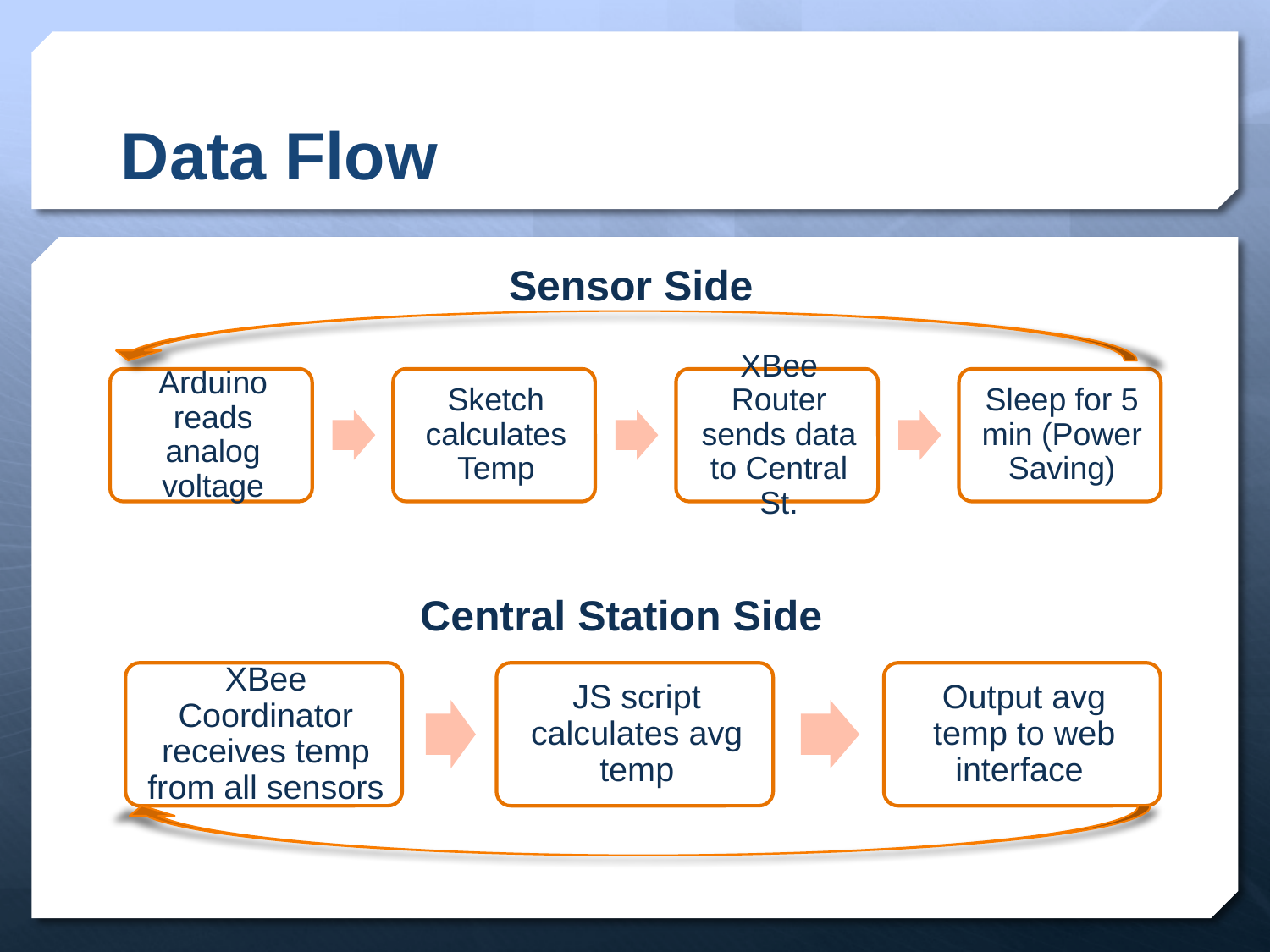

# Data Flow
Sensor Side
Arduino reads analog voltage

Sketch calculates Temp

XBee Router sends data to Central St.

Sleep for 5 min (Power Saving)

Central Station Side
XBee Coordinator receives temp from all sensors

JS script calculates avg temp

Output avg temp to web interface